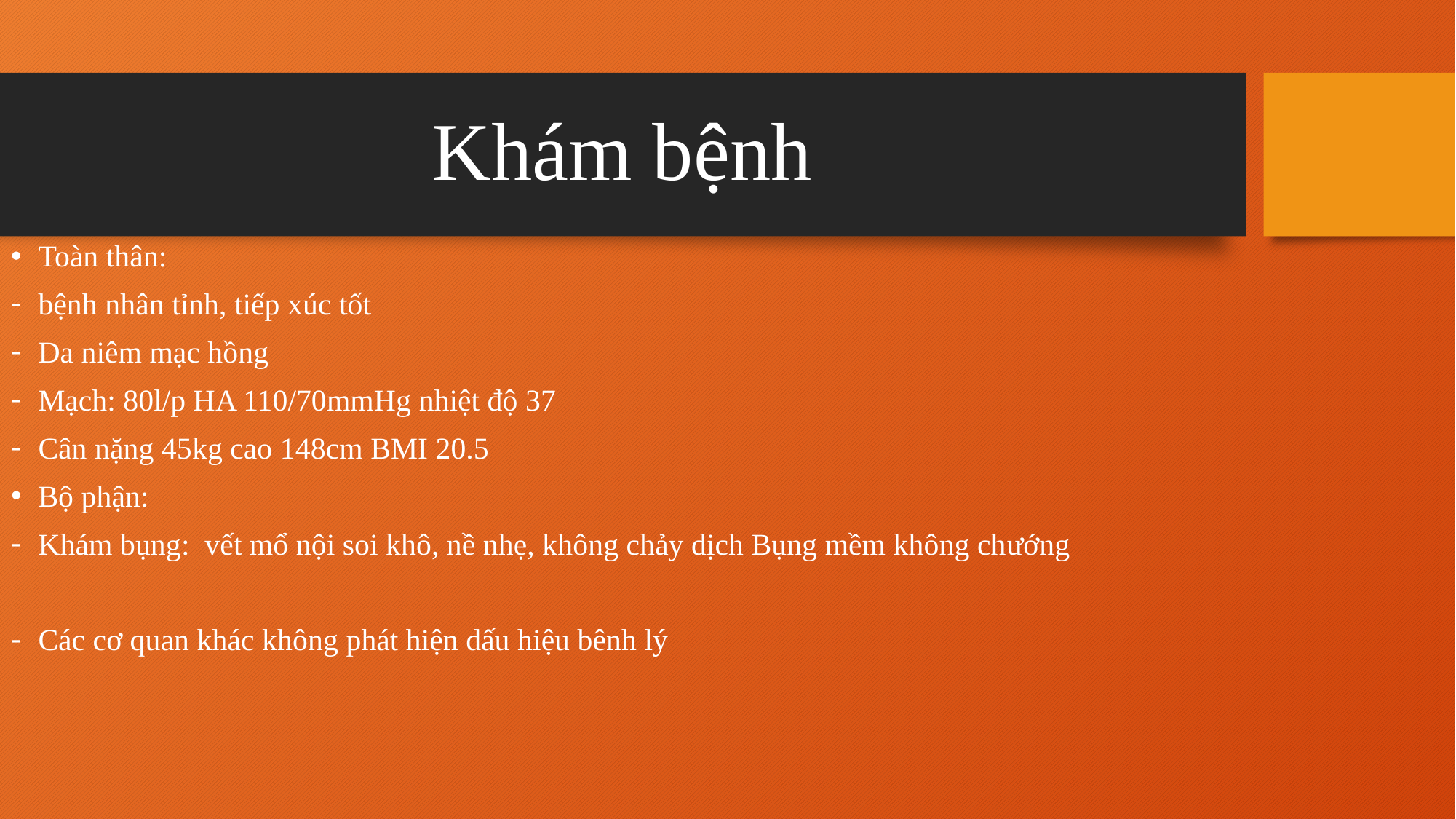

# Khám bệnh
Toàn thân:
bệnh nhân tỉnh, tiếp xúc tốt
Da niêm mạc hồng
Mạch: 80l/p HA 110/70mmHg nhiệt độ 37
Cân nặng 45kg cao 148cm BMI 20.5
Bộ phận:
Khám bụng:  vết mổ nội soi khô, nề nhẹ, không chảy dịch Bụng mềm không chướng

Các cơ quan khác không phát hiện dấu hiệu bênh lý